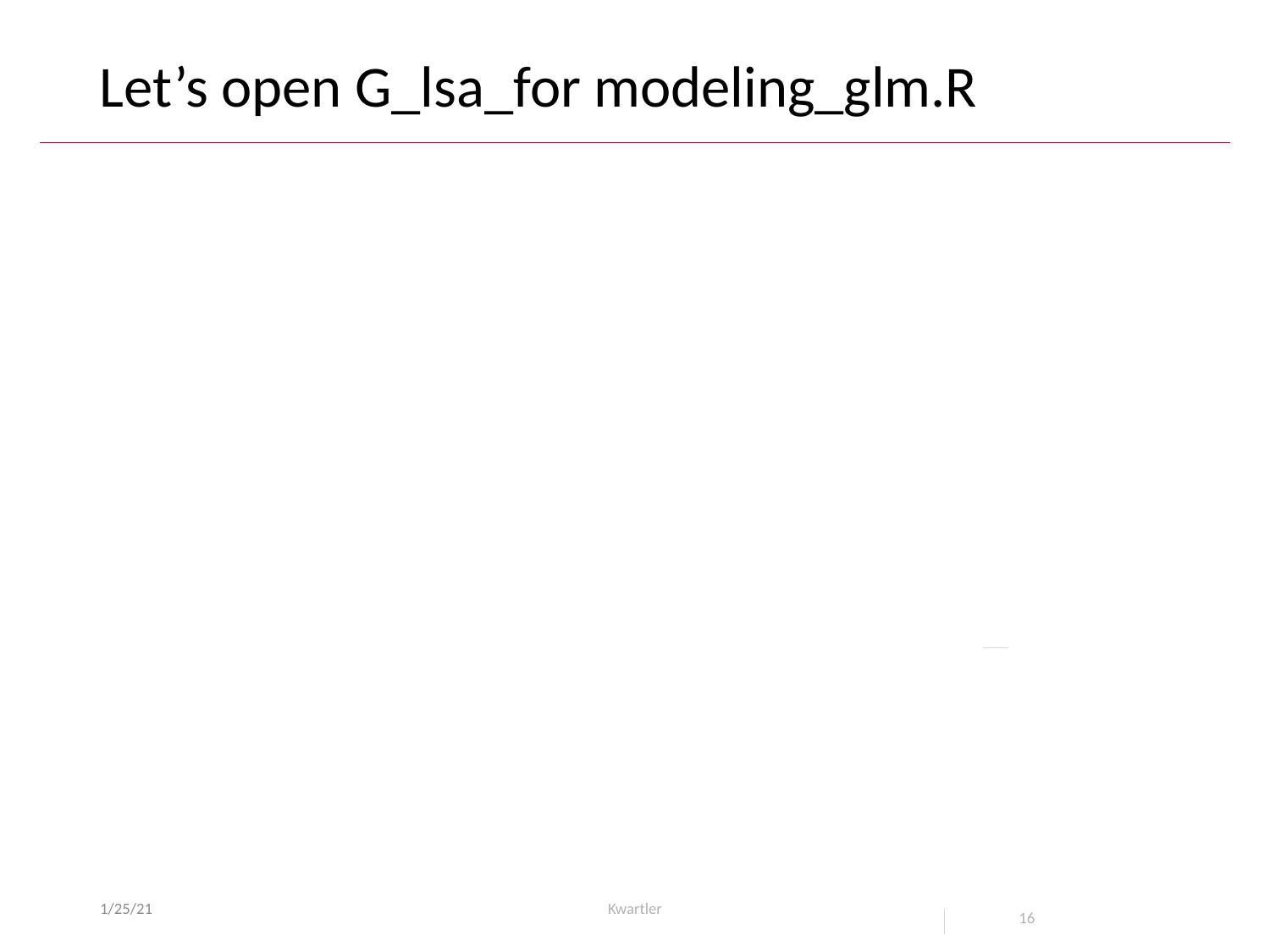

# Let’s open G_lsa_for modeling_glm.R
1/25/21
Kwartler
16